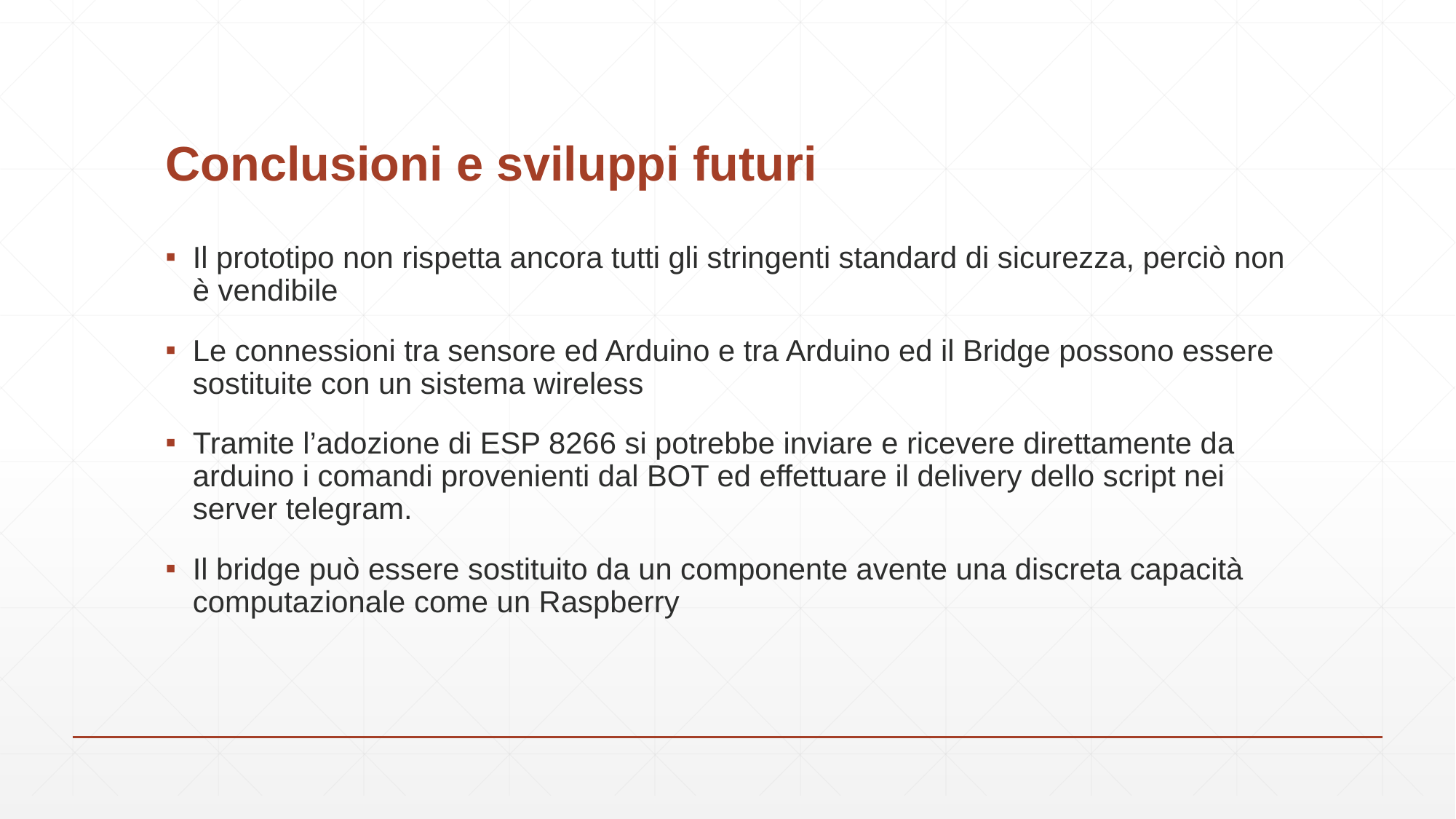

# Conclusioni e sviluppi futuri
Il prototipo non rispetta ancora tutti gli stringenti standard di sicurezza, perciò non è vendibile
Le connessioni tra sensore ed Arduino e tra Arduino ed il Bridge possono essere sostituite con un sistema wireless
Tramite l’adozione di ESP 8266 si potrebbe inviare e ricevere direttamente da arduino i comandi provenienti dal BOT ed effettuare il delivery dello script nei server telegram.
Il bridge può essere sostituito da un componente avente una discreta capacità computazionale come un Raspberry